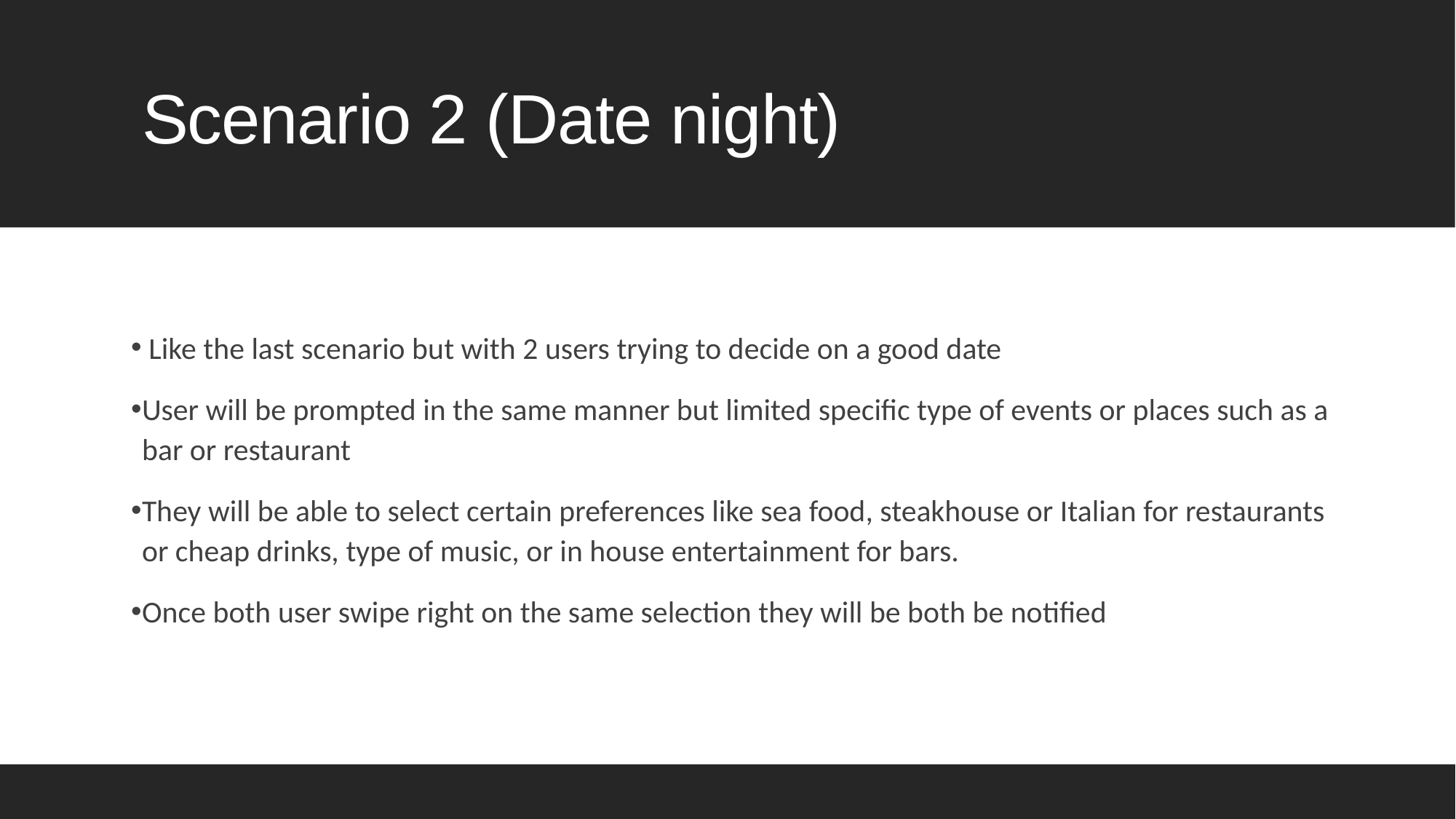

# Scenario 2 (Date night)
 Like the last scenario but with 2 users trying to decide on a good date
User will be prompted in the same manner but limited specific type of events or places such as a bar or restaurant
They will be able to select certain preferences like sea food, steakhouse or Italian for restaurants or cheap drinks, type of music, or in house entertainment for bars.
Once both user swipe right on the same selection they will be both be notified